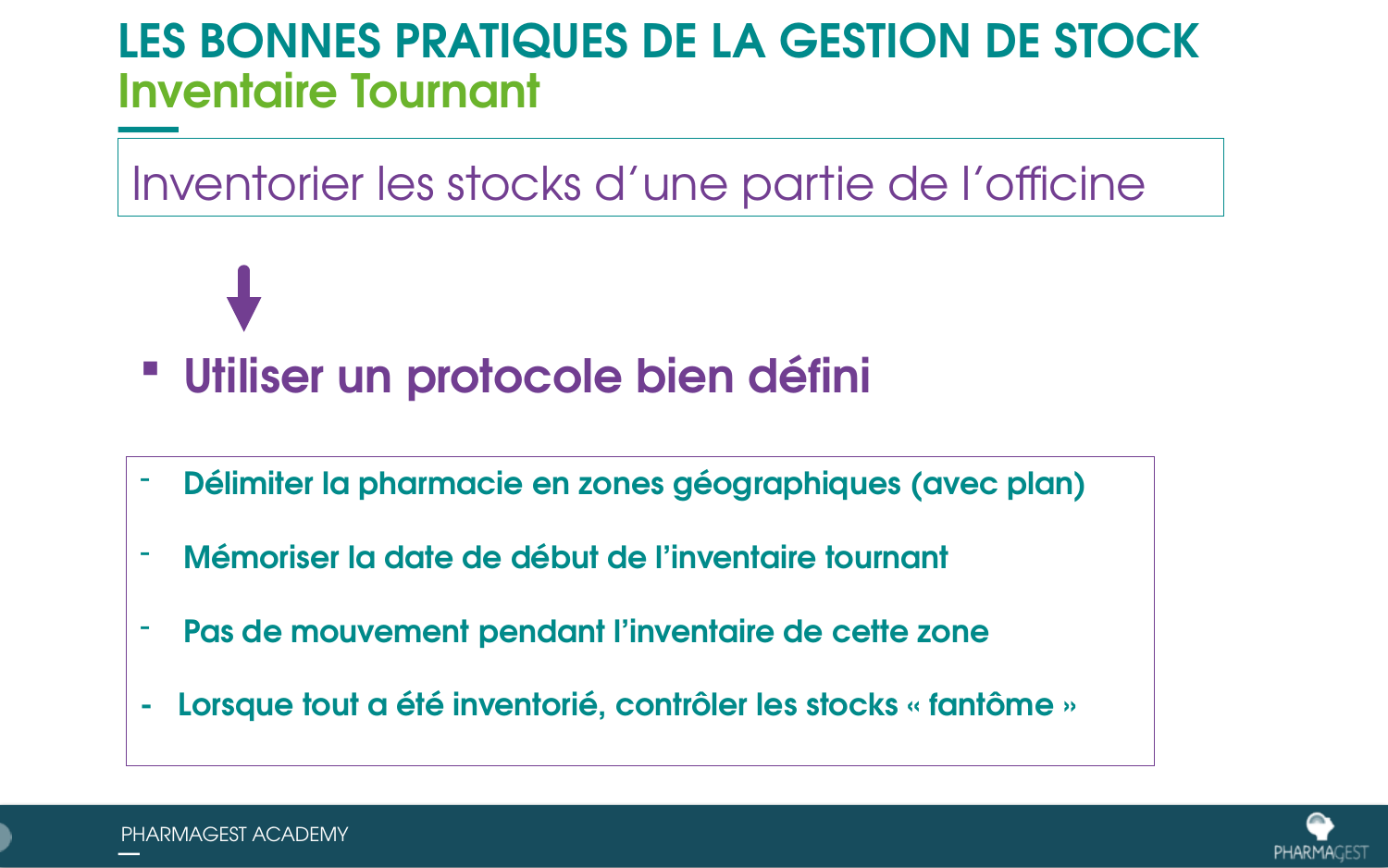

# LES BONNES PRATIQUES DE LA GESTION DE STOCK Inventaire Tournant
Inventorier les stocks d’une partie de l’officine

Utiliser un protocole bien défini

Délimiter la pharmacie en zones géographiques (avec plan)
Mémoriser la date de début de l’inventaire tournant
Pas de mouvement pendant l’inventaire de cette zone
-   Lorsque tout a été inventorié, contrôler les stocks « fantôme »